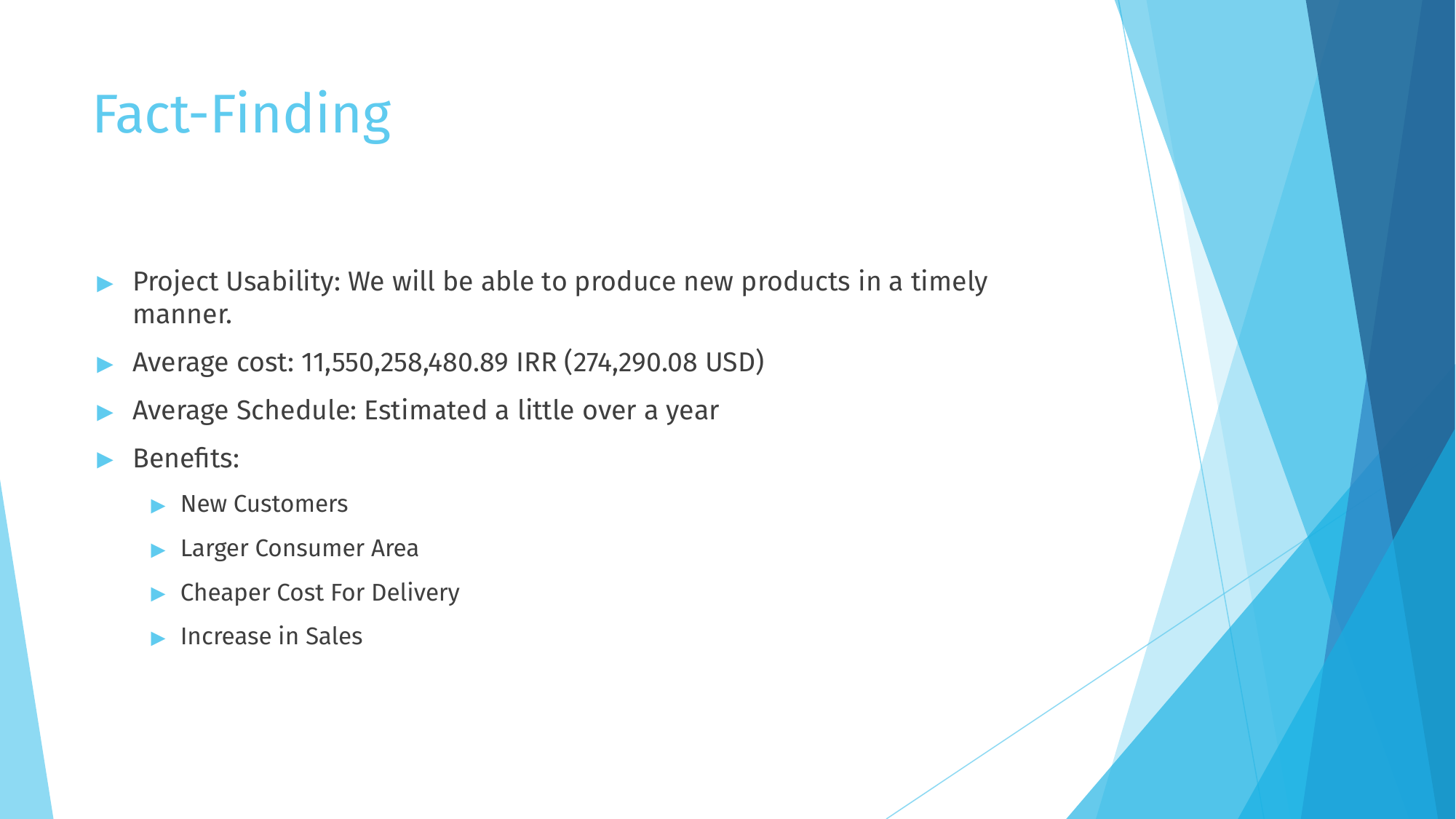

# Fact-Finding
Project Usability: We will be able to produce new products in a timely manner.
Average cost: 11,550,258,480.89 IRR (274,290.08 USD)
Average Schedule: Estimated a little over a year
Benefits:
New Customers
Larger Consumer Area
Cheaper Cost For Delivery
Increase in Sales